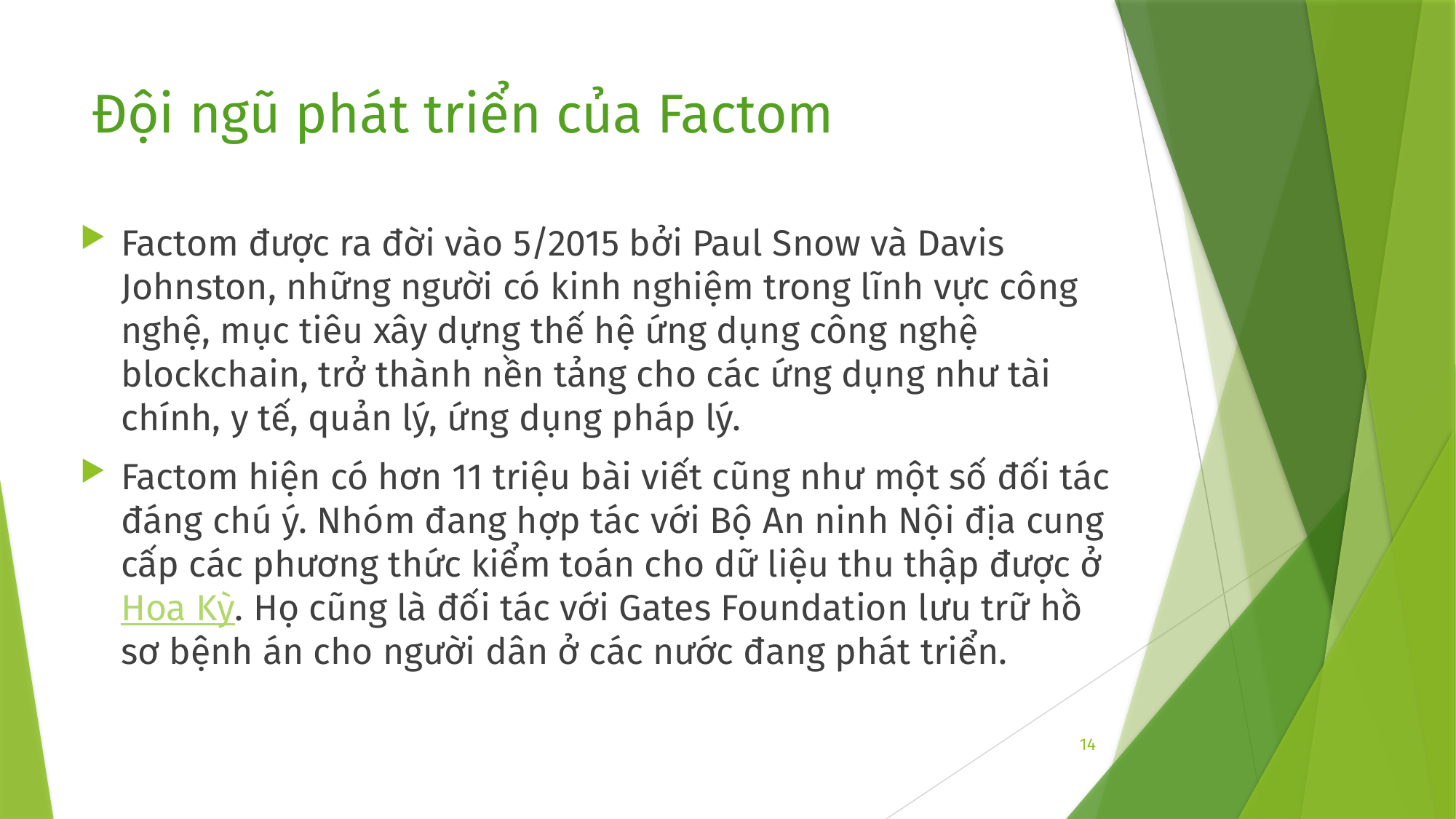

# Đội ngũ phát triển của Factom
Factom được ra đời vào 5/2015 bởi Paul Snow và Davis Johnston, những người có kinh nghiệm trong lĩnh vực công nghệ, mục tiêu xây dựng thế hệ ứng dụng công nghệ blockchain, trở thành nền tảng cho các ứng dụng như tài chính, y tế, quản lý, ứng dụng pháp lý.
Factom hiện có hơn 11 triệu bài viết cũng như một số đối tác đáng chú ý. Nhóm đang hợp tác với Bộ An ninh Nội địa cung cấp các phương thức kiểm toán cho dữ liệu thu thập được ở Hoa Kỳ. Họ cũng là đối tác với Gates Foundation lưu trữ hồ sơ bệnh án cho người dân ở các nước đang phát triển.
14